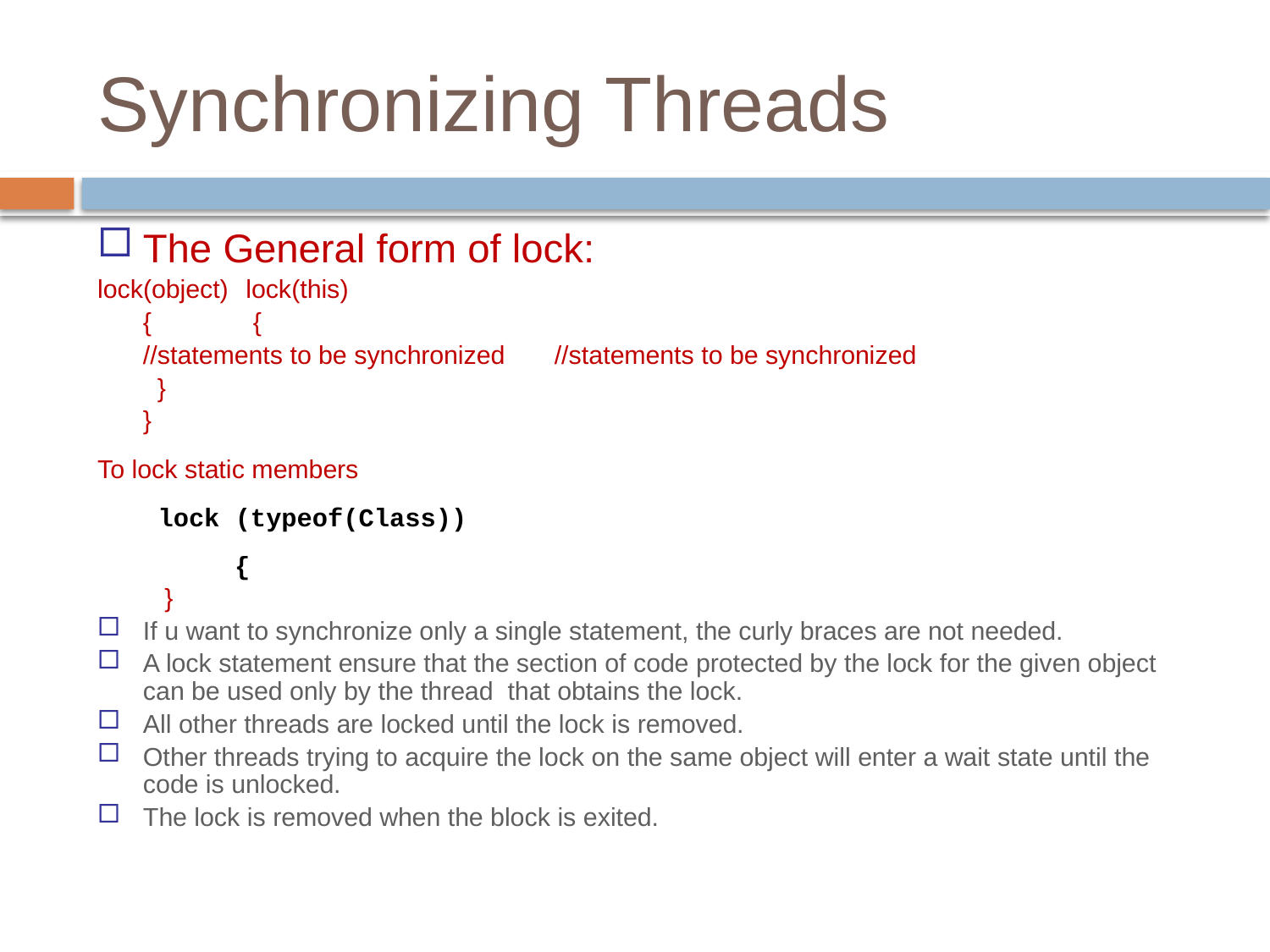

# Synchronizing Threads
The General form of lock:
lock(object)				lock(this)
	{					 {
	//statements to be synchronized		//statements to be synchronized
						  }
	}
To lock static members
lock (typeof(Class))
	{
		   }
If u want to synchronize only a single statement, the curly braces are not needed.
A lock statement ensure that the section of code protected by the lock for the given object can be used only by the thread  that obtains the lock.
All other threads are locked until the lock is removed.
Other threads trying to acquire the lock on the same object will enter a wait state until the code is unlocked.
The lock is removed when the block is exited.